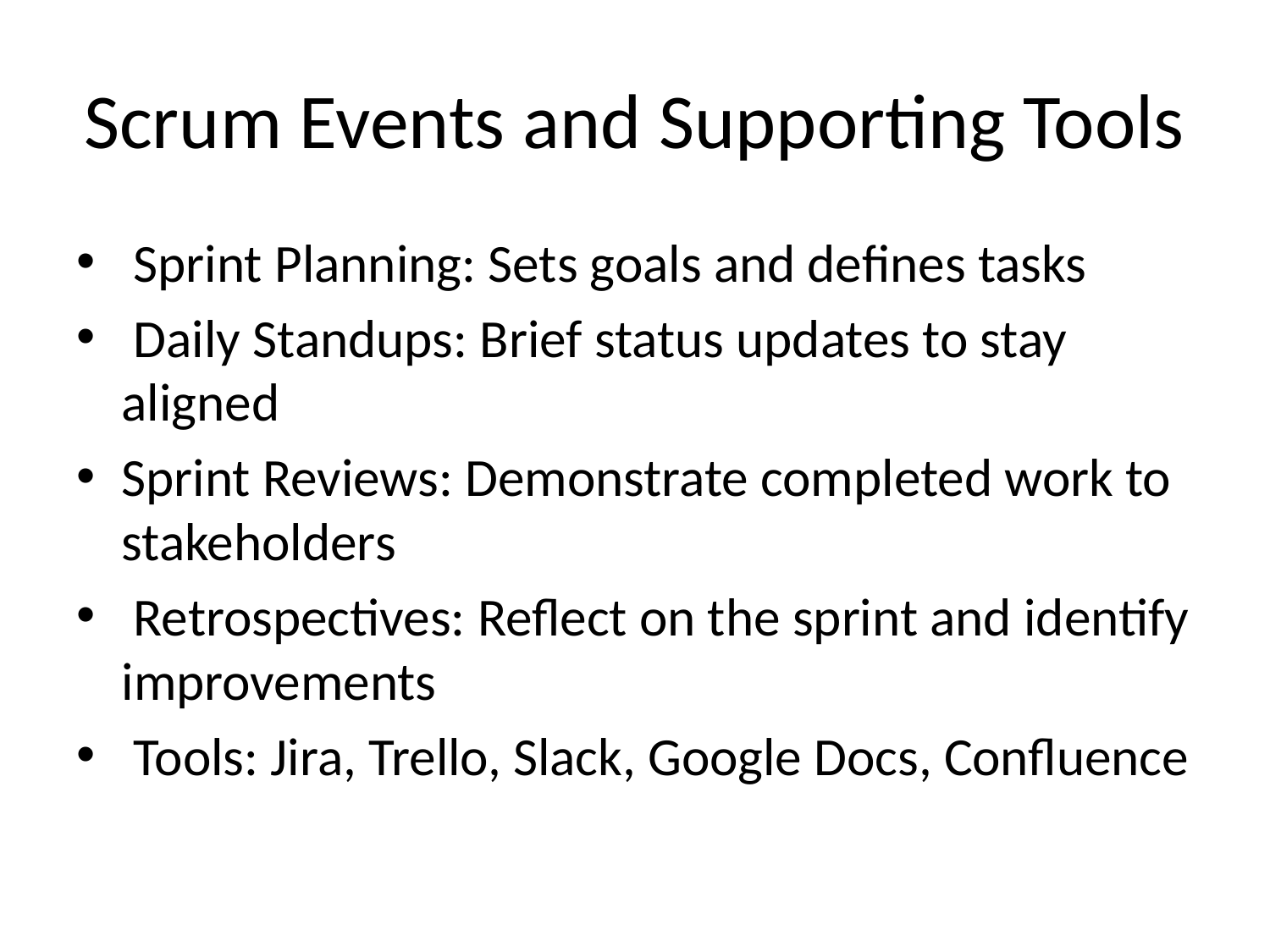

# Scrum Events and Supporting Tools
 Sprint Planning: Sets goals and defines tasks
 Daily Standups: Brief status updates to stay aligned
Sprint Reviews: Demonstrate completed work to stakeholders
 Retrospectives: Reflect on the sprint and identify improvements
 Tools: Jira, Trello, Slack, Google Docs, Confluence